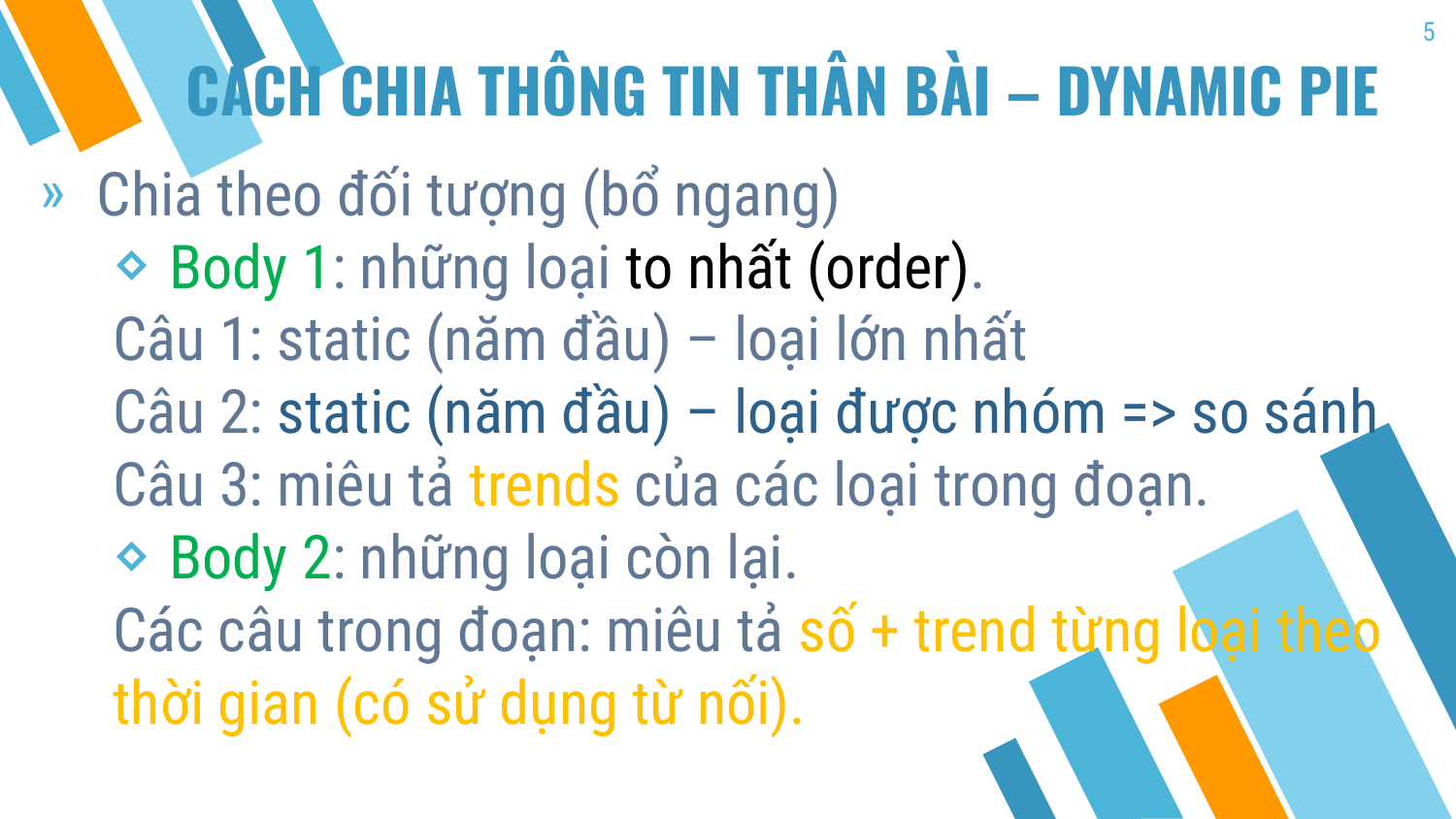

5
# CÁCH CHIA THÔNG TIN THÂN BÀI – DYNAMIC PIE
Chia theo đối tượng (bổ ngang)
Body 1: những loại to nhất (order).
Câu 1: static (năm đầu) – loại lớn nhất
Câu 2: static (năm đầu) – loại được nhóm => so sánh
Câu 3: miêu tả trends của các loại trong đoạn.
Body 2: những loại còn lại.
Các câu trong đoạn: miêu tả số + trend từng loại theo thời gian (có sử dụng từ nối).